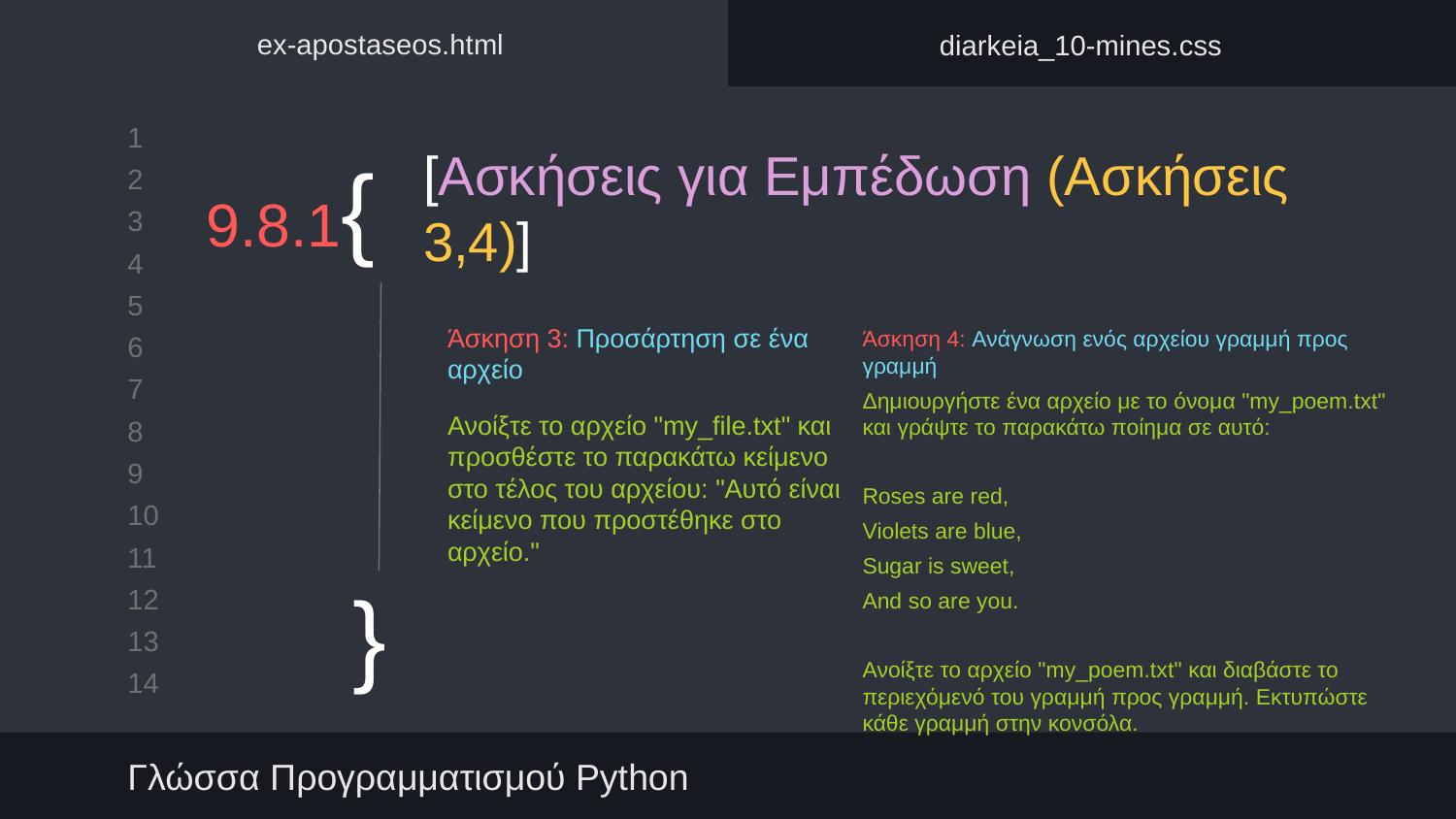

ex-apostaseos.html
diarkeia_10-mines.css
# 9.8.1{
[Ασκήσεις για Εμπέδωση (Ασκήσεις 3,4)]
Άσκηση 3: Προσάρτηση σε ένα αρχείο
Ανοίξτε το αρχείο "my_file.txt" και προσθέστε το παρακάτω κείμενο στο τέλος του αρχείου: "Αυτό είναι κείμενο που προστέθηκε στο αρχείο."

Άσκηση 4: Ανάγνωση ενός αρχείου γραμμή προς γραμμή
Δημιουργήστε ένα αρχείο με το όνομα "my_poem.txt" και γράψτε το παρακάτω ποίημα σε αυτό:

Roses are red,
Violets are blue,
Sugar is sweet,
And so are you.

Ανοίξτε το αρχείο "my_poem.txt" και διαβάστε το περιεχόμενό του γραμμή προς γραμμή. Εκτυπώστε κάθε γραμμή στην κονσόλα.

}
Γλώσσα Προγραμματισμού Python